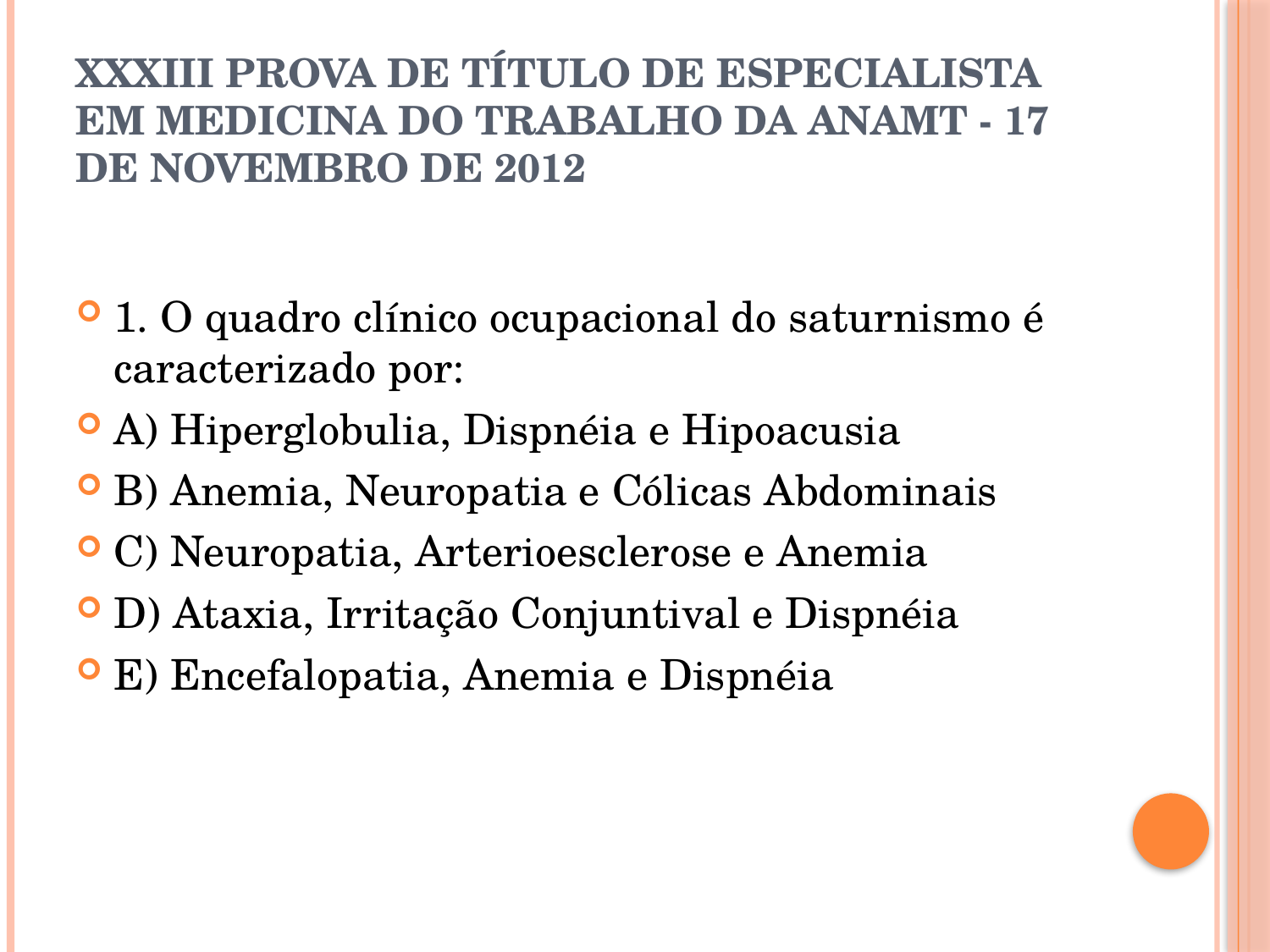

# XXXIII Prova de Título de Especialista em Medicina do Trabalho da ANAMT - 17 de novembro de 2012

1. O quadro clínico ocupacional do saturnismo é caracterizado por:
A) Hiperglobulia, Dispnéia e Hipoacusia
B) Anemia, Neuropatia e Cólicas Abdominais
C) Neuropatia, Arterioesclerose e Anemia
D) Ataxia, Irritação Conjuntival e Dispnéia
E) Encefalopatia, Anemia e Dispnéia